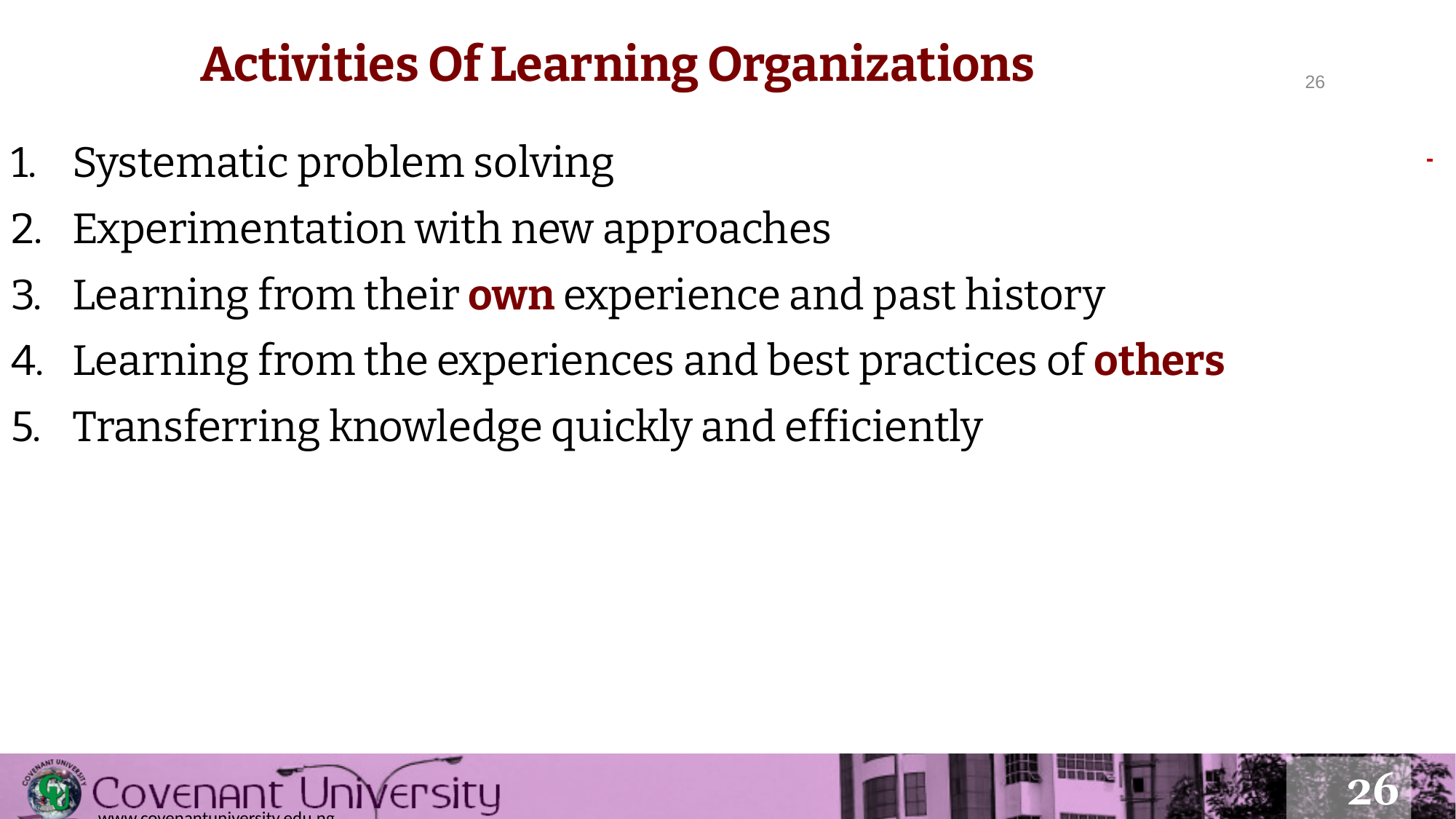

# Activities Of Learning Organizations
26
Systematic problem solving
Experimentation with new approaches
Learning from their own experience and past history
Learning from the experiences and best practices of others
Transferring knowledge quickly and efficiently